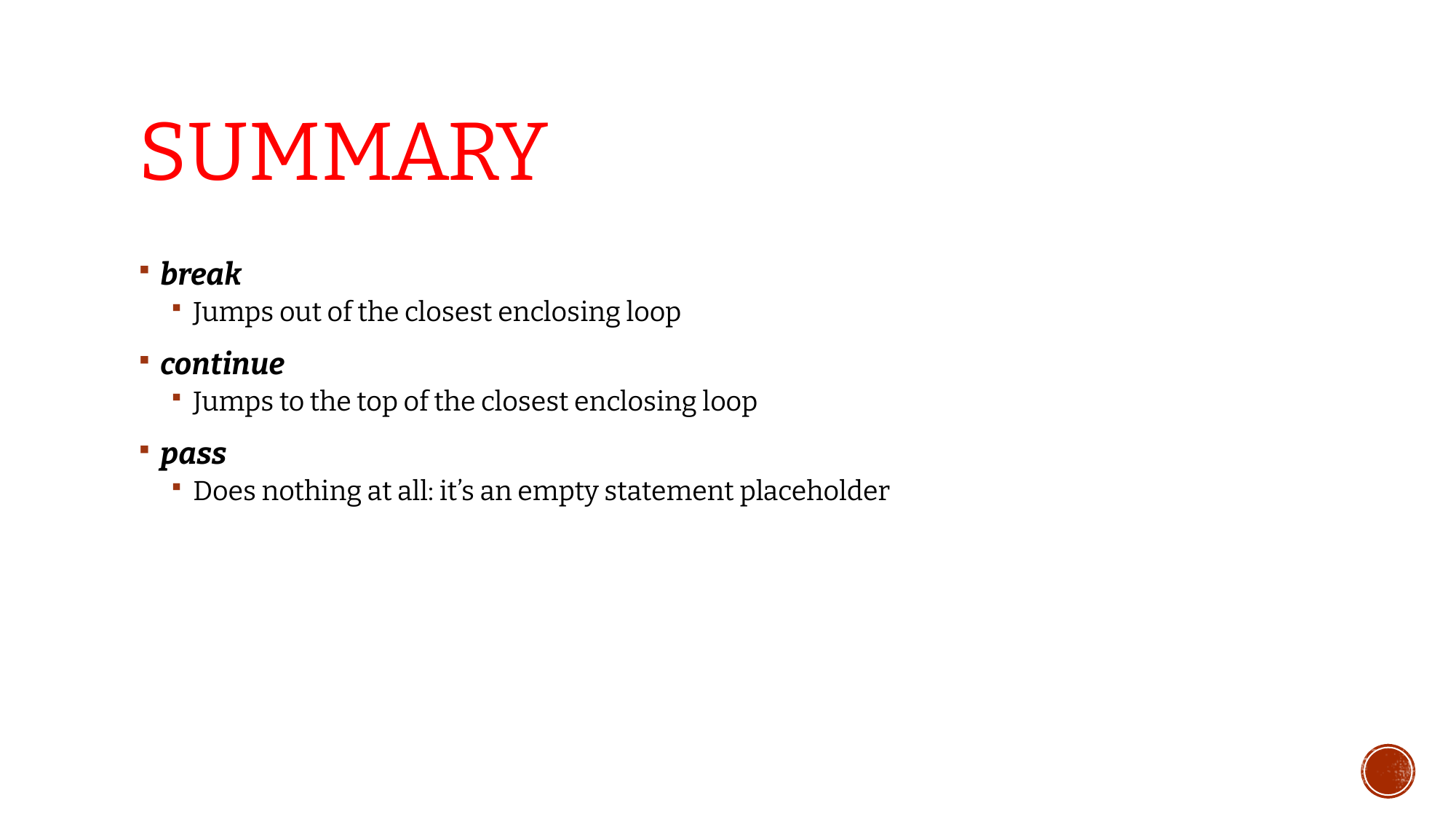

# Summary
break
Jumps out of the closest enclosing loop
continue
Jumps to the top of the closest enclosing loop
pass
Does nothing at all: it’s an empty statement placeholder